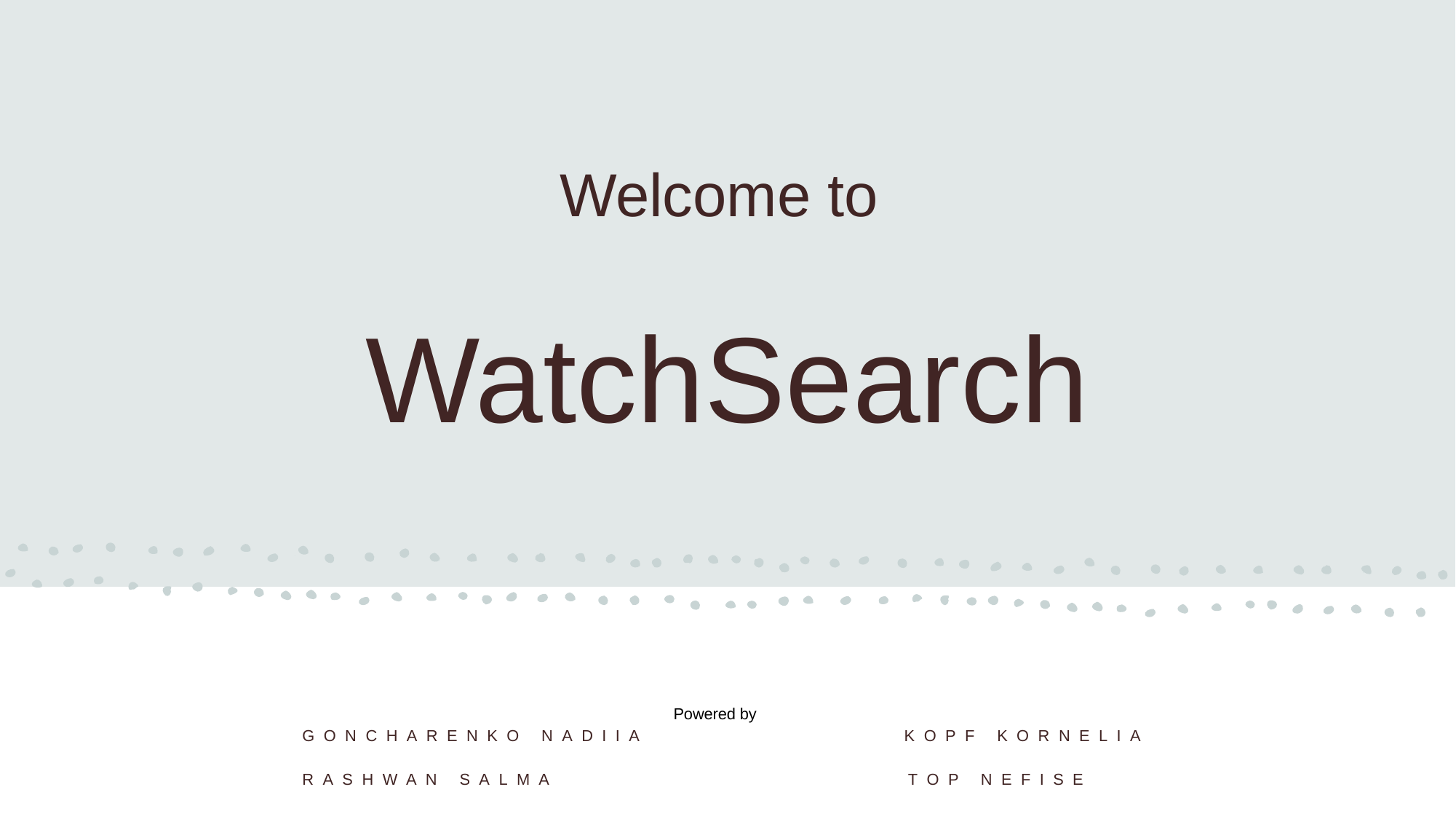

# Welcome to WatchSearch

Goncharenko Nadiia                   Kopf Kornelia
Rashwan Salma                          Top Nefise
Powered by